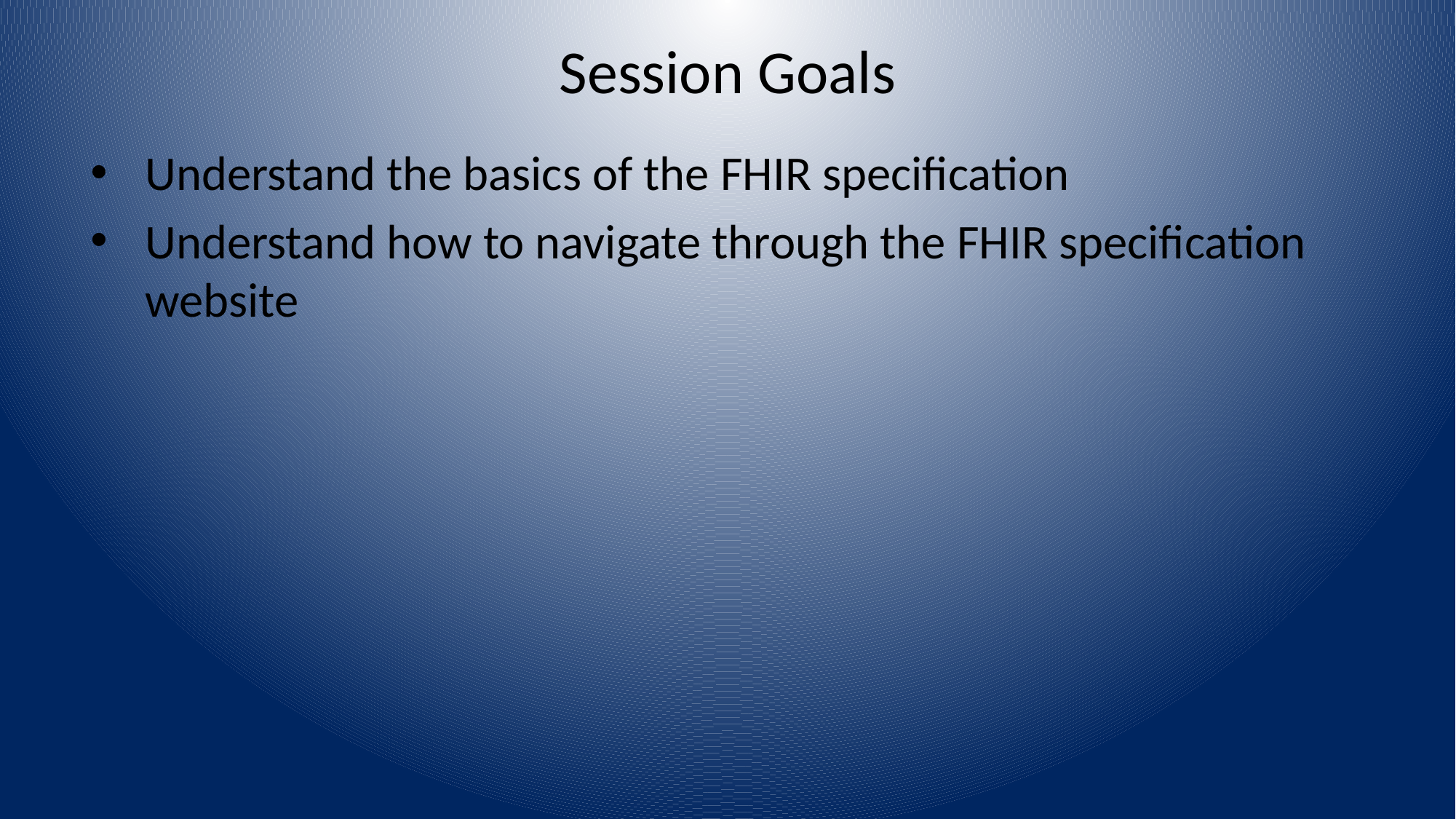

# Session Goals
Understand the basics of the FHIR specification
Understand how to navigate through the FHIR specification website